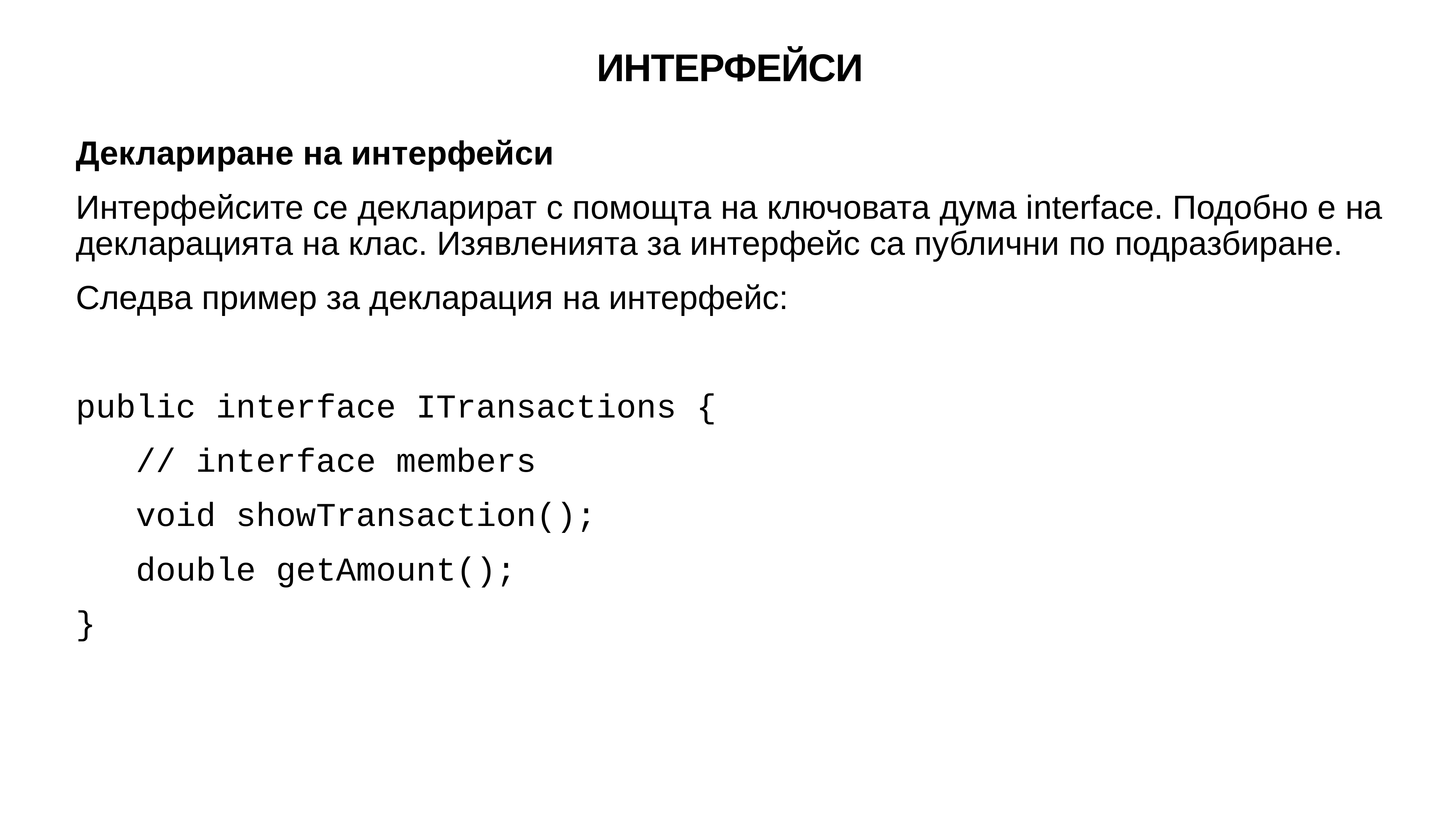

# ИНТЕРФЕЙСИ
Деклариране на интерфейси
Интерфейсите се декларират с помощта на ключовата дума interface. Подобно е на декларацията на клас. Изявленията за интерфейс са публични по подразбиране.
Следва пример за декларация на интерфейс:

public interface ITransactions {
   // interface members
   void showTransaction();
   double getAmount();
}